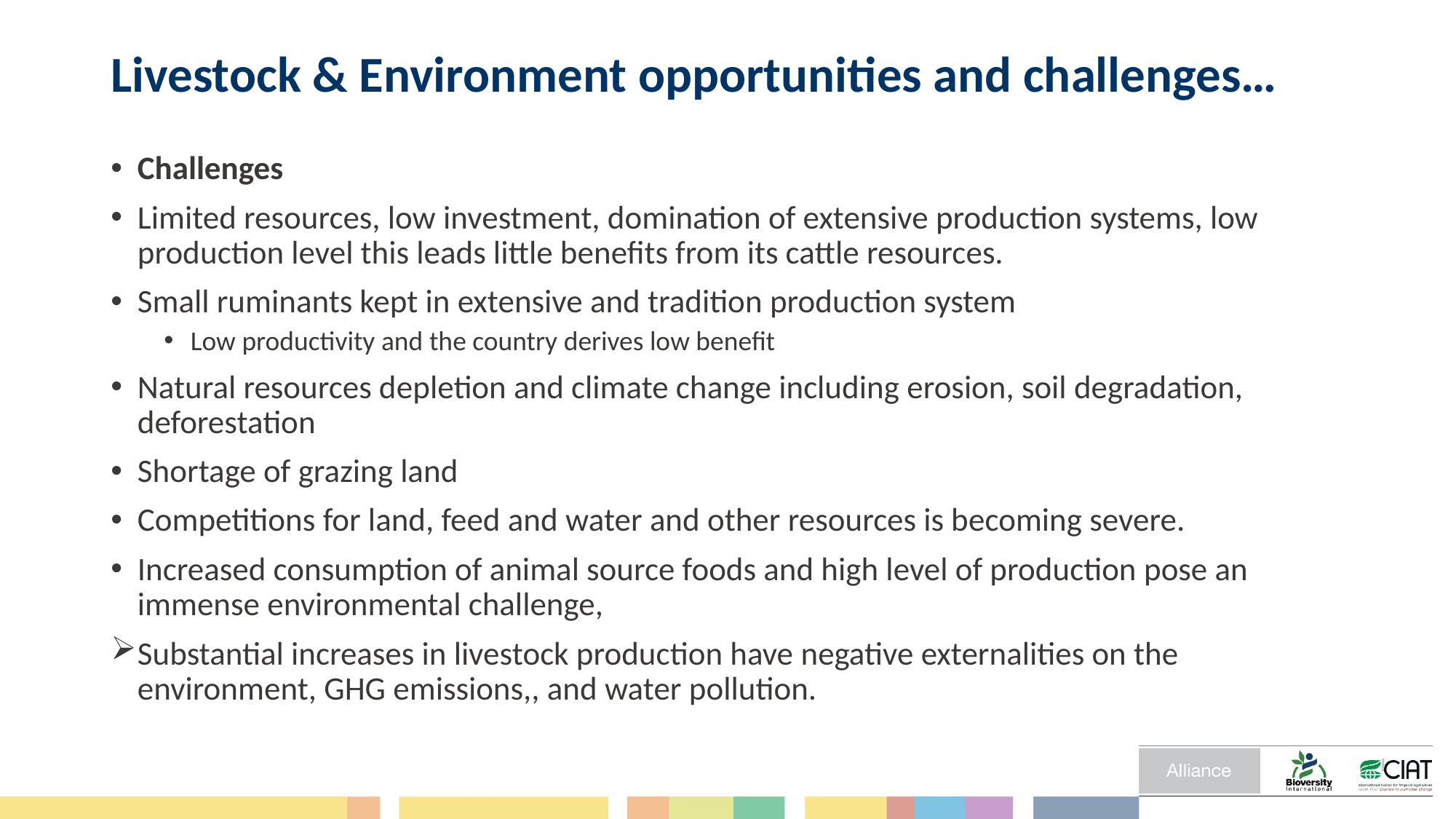

# Livestock & Environment opportunities and challenges…
Challenges
Limited resources, low investment, domination of extensive production systems, low production level this leads little benefits from its cattle resources.
Small ruminants kept in extensive and tradition production system
Low productivity and the country derives low benefit
Natural resources depletion and climate change including erosion, soil degradation, deforestation
Shortage of grazing land
Competitions for land, feed and water and other resources is becoming severe.
Increased consumption of animal source foods and high level of production pose an immense environmental challenge,
Substantial increases in livestock production have negative externalities on the environment, GHG emissions,, and water pollution.